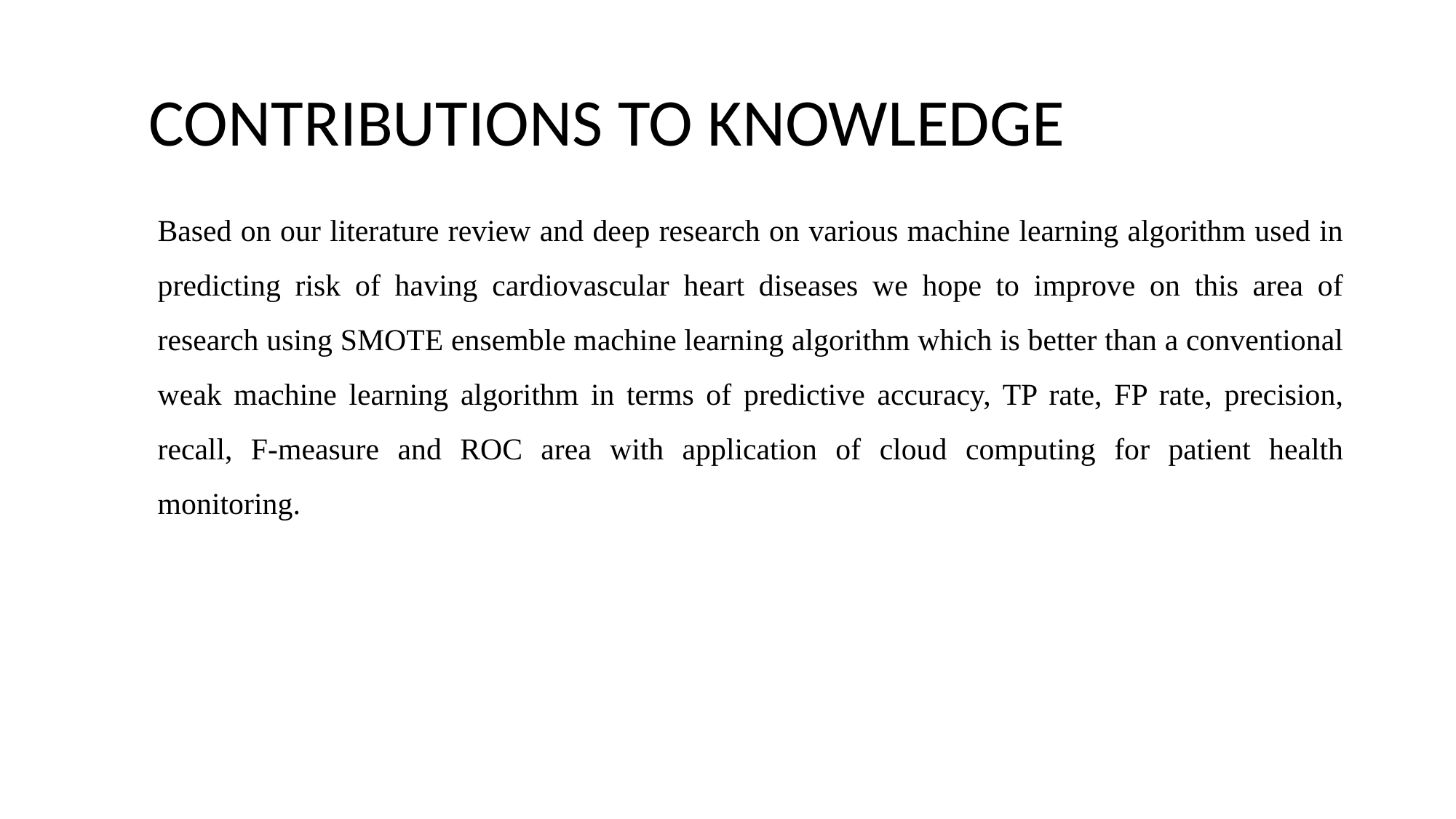

# CONTRIBUTIONS TO KNOWLEDGE
Based on our literature review and deep research on various machine learning algorithm used in predicting risk of having cardiovascular heart diseases we hope to improve on this area of research using SMOTE ensemble machine learning algorithm which is better than a conventional weak machine learning algorithm in terms of predictive accuracy, TP rate, FP rate, precision, recall, F-measure and ROC area with application of cloud computing for patient health monitoring.